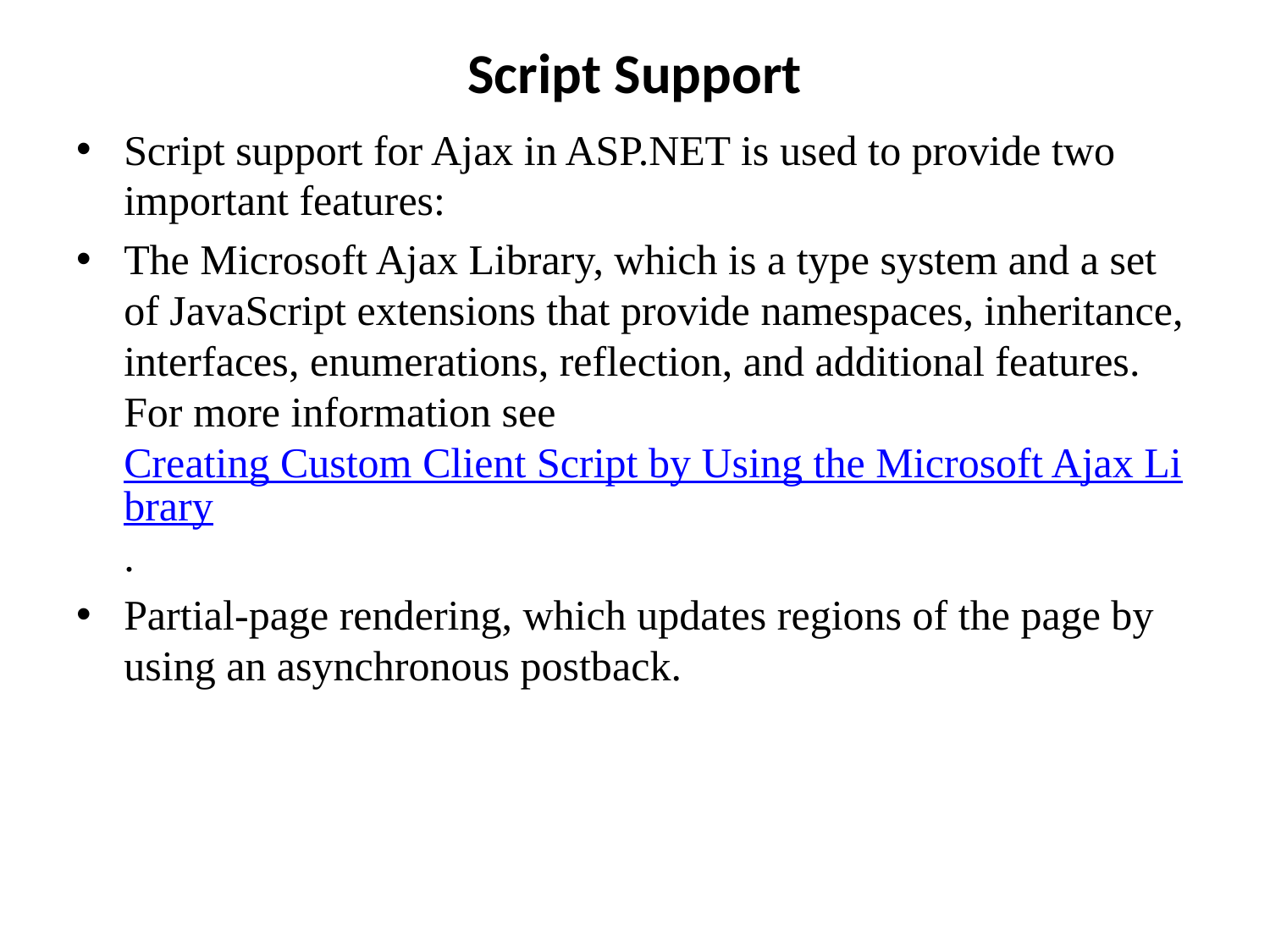

# Script Support
Script support for Ajax in ASP.NET is used to provide two important features:
The Microsoft Ajax Library, which is a type system and a set of JavaScript extensions that provide namespaces, inheritance, interfaces, enumerations, reflection, and additional features. For more information see Creating Custom Client Script by Using the Microsoft Ajax Library.
Partial-page rendering, which updates regions of the page by using an asynchronous postback.